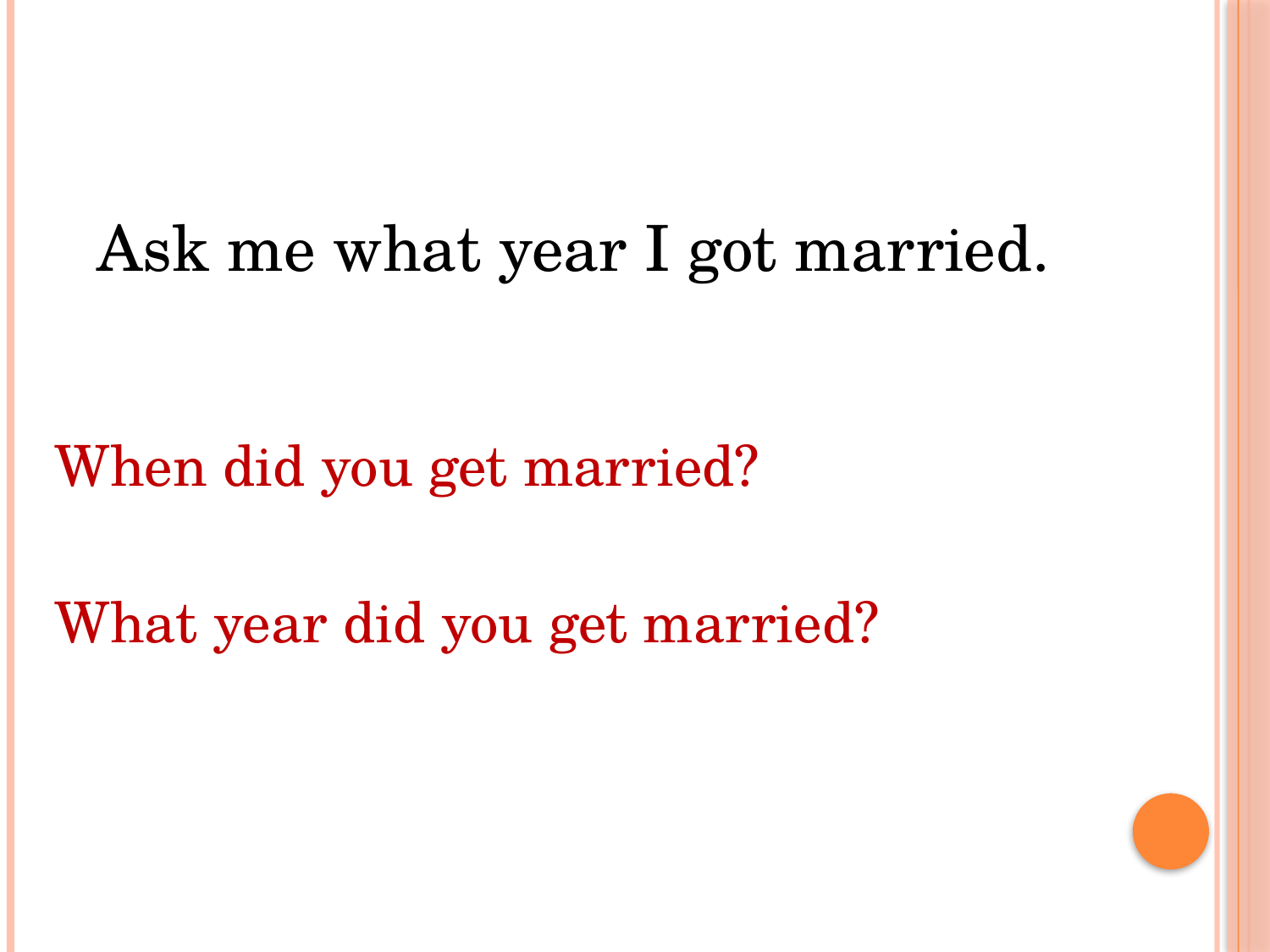

#
Ask me what year I got married.
When did you get married?

What year did you get married?